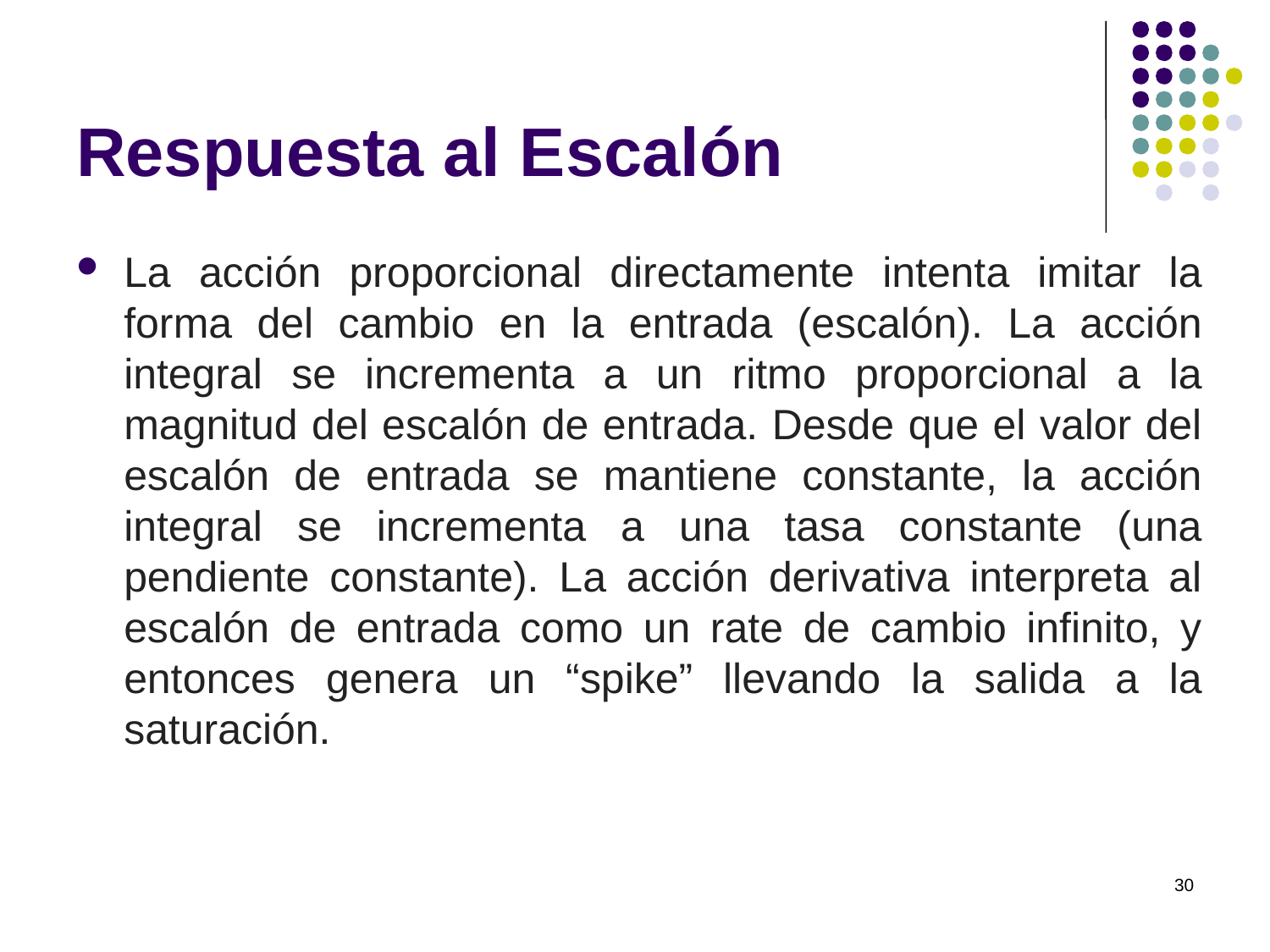

# Respuesta al Escalón
La acción proporcional directamente intenta imitar la forma del cambio en la entrada (escalón). La acción integral se incrementa a un ritmo proporcional a la magnitud del escalón de entrada. Desde que el valor del escalón de entrada se mantiene constante, la acción integral se incrementa a una tasa constante (una pendiente constante). La acción derivativa interpreta al escalón de entrada como un rate de cambio infinito, y entonces genera un “spike” llevando la salida a la saturación.
30